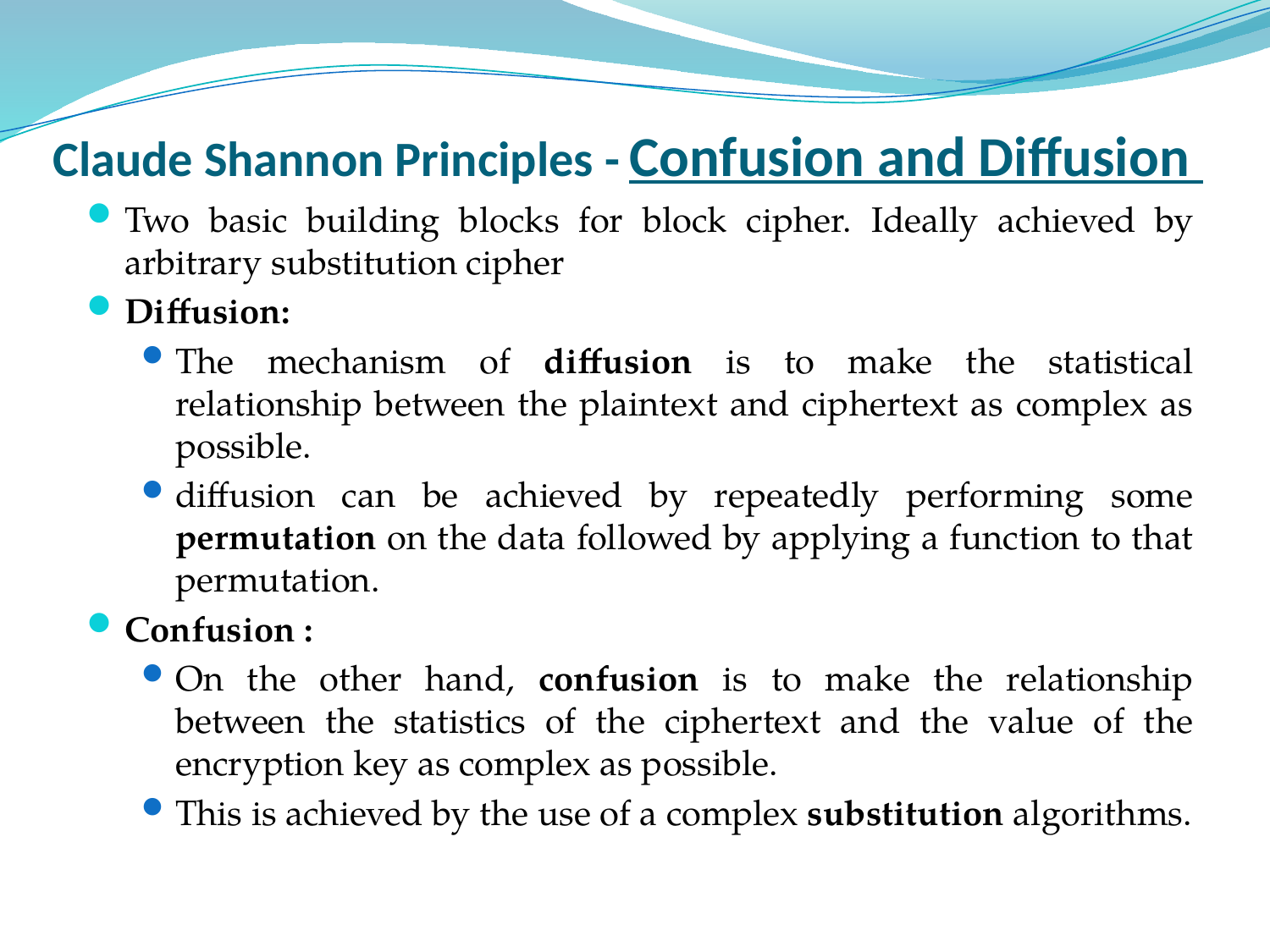

# Claude Shannon Principles - Confusion and Diffusion
Two basic building blocks for block cipher. Ideally achieved by arbitrary substitution cipher
Diffusion:
The mechanism of diffusion is to make the statistical relationship between the plaintext and ciphertext as complex as possible.
diffusion can be achieved by repeatedly performing some permutation on the data followed by applying a function to that permutation.
Confusion :
On the other hand, confusion is to make the relationship between the statistics of the ciphertext and the value of the encryption key as complex as possible.
This is achieved by the use of a complex substitution algorithms.